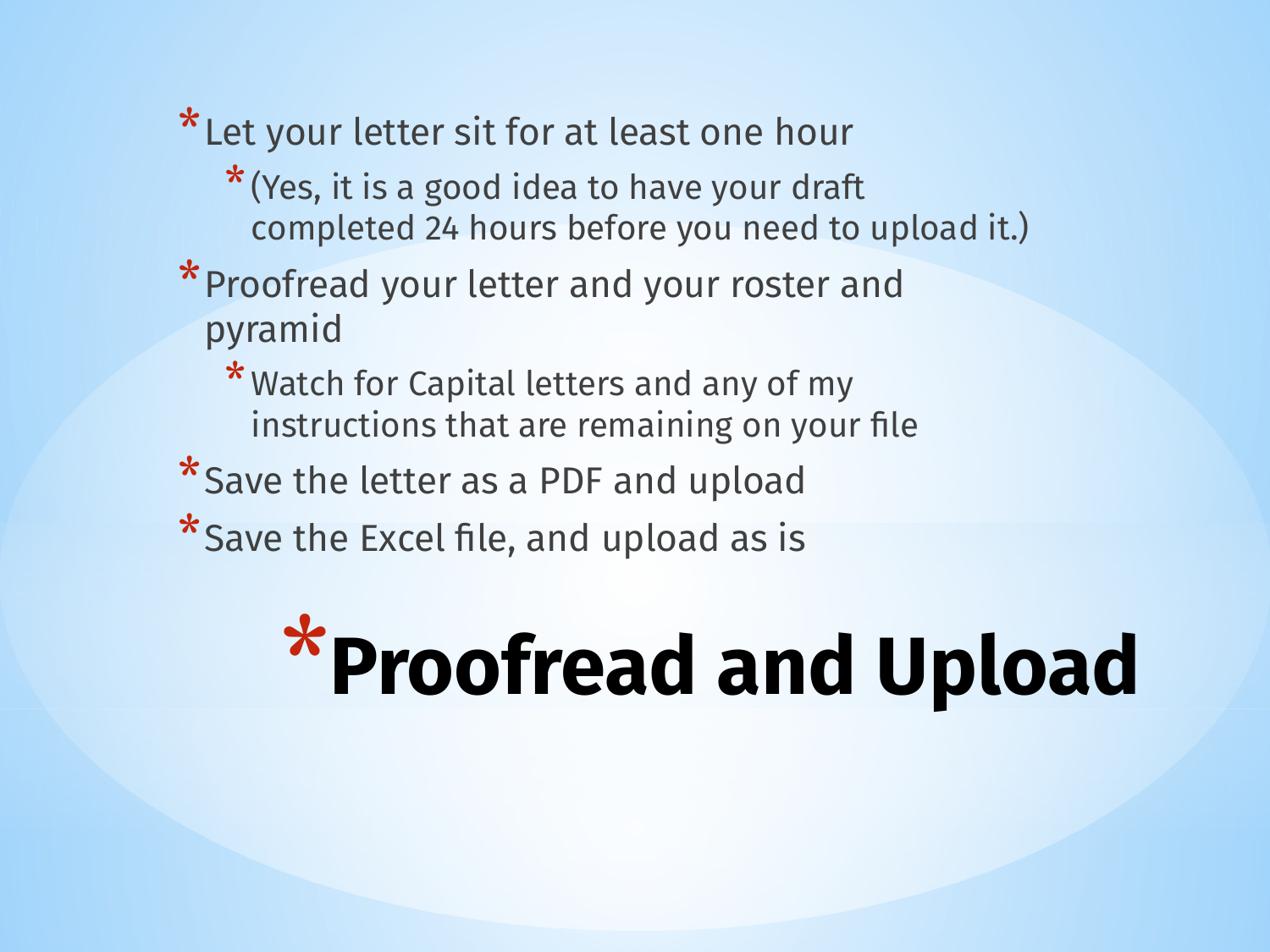

Let your letter sit for at least one hour
(Yes, it is a good idea to have your draft completed 24 hours before you need to upload it.)
Proofread your letter and your roster and pyramid
Watch for Capital letters and any of my instructions that are remaining on your file
Save the letter as a PDF and upload
Save the Excel file, and upload as is
# Proofread and Upload